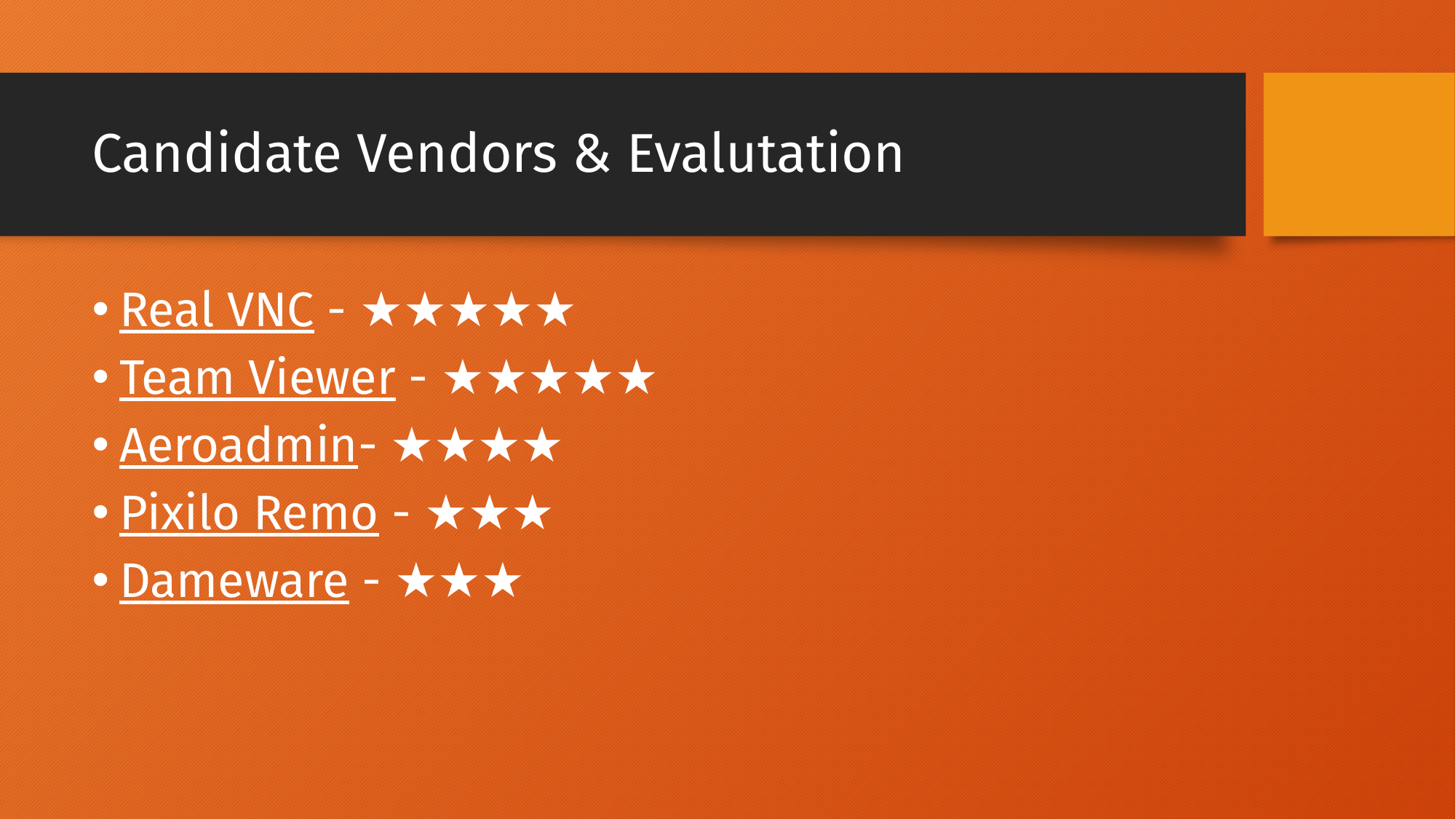

# Candidate Vendors & Evalutation
Real VNC - ★★★★★
Team Viewer - ★★★★★
Aeroadmin- ★★★★
Pixilo Remo - ★★★
Dameware - ★★★